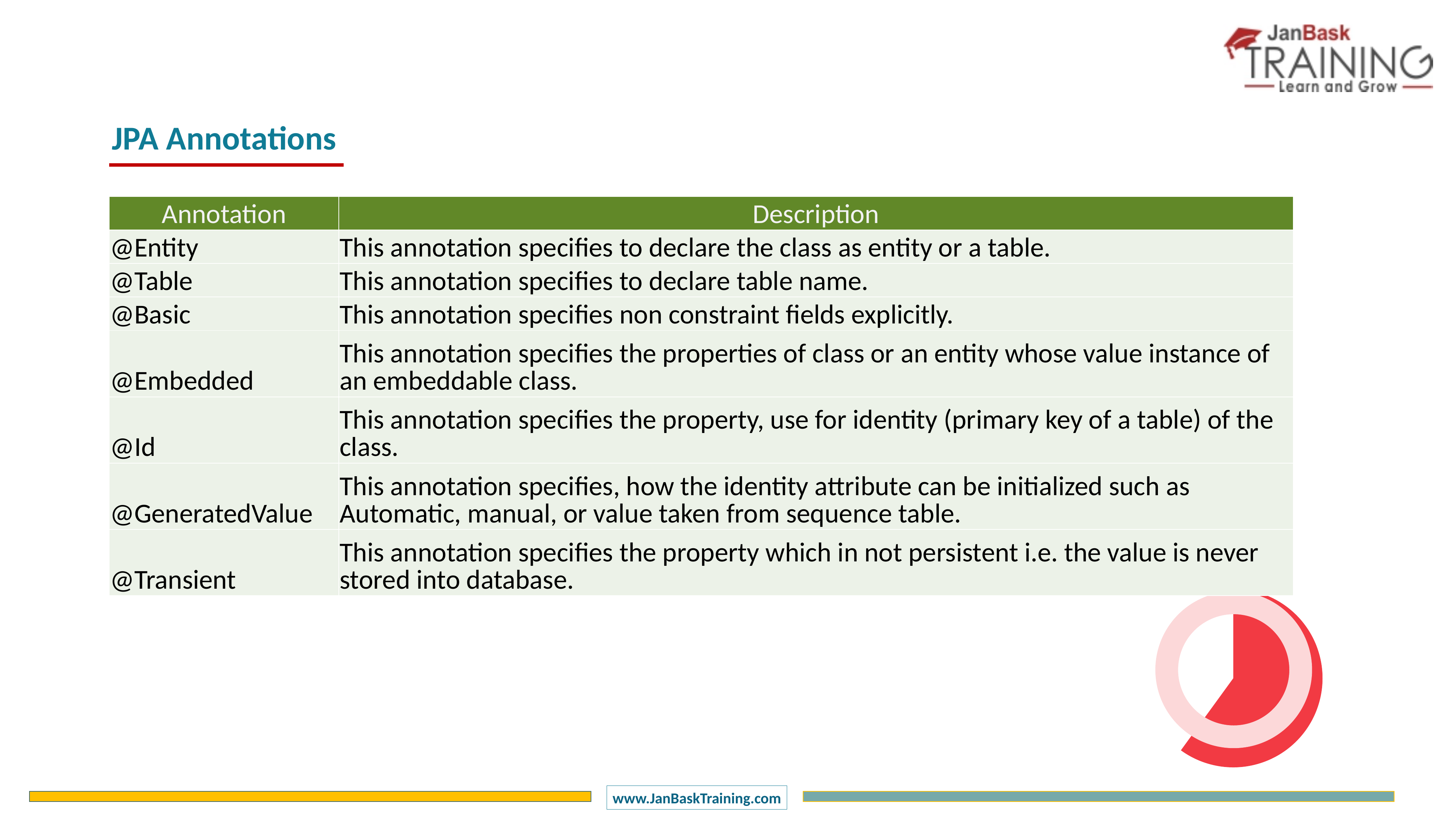

JPA Annotations

| Annotation | Description |
| --- | --- |
| @Entity | This annotation specifies to declare the class as entity or a table. |
| @Table | This annotation specifies to declare table name. |
| @Basic | This annotation specifies non constraint fields explicitly. |
| @Embedded | This annotation specifies the properties of class or an entity whose value instance of an embeddable class. |
| @Id | This annotation specifies the property, use for identity (primary key of a table) of the class. |
| @GeneratedValue | This annotation specifies, how the identity attribute can be initialized such as Automatic, manual, or value taken from sequence table. |
| @Transient | This annotation specifies the property which in not persistent i.e. the value is never stored into database. |

### Chart

| Category | Sales |
|---|---|
| 1 Q | 60.0 |
| 2 Q | 40.0 |